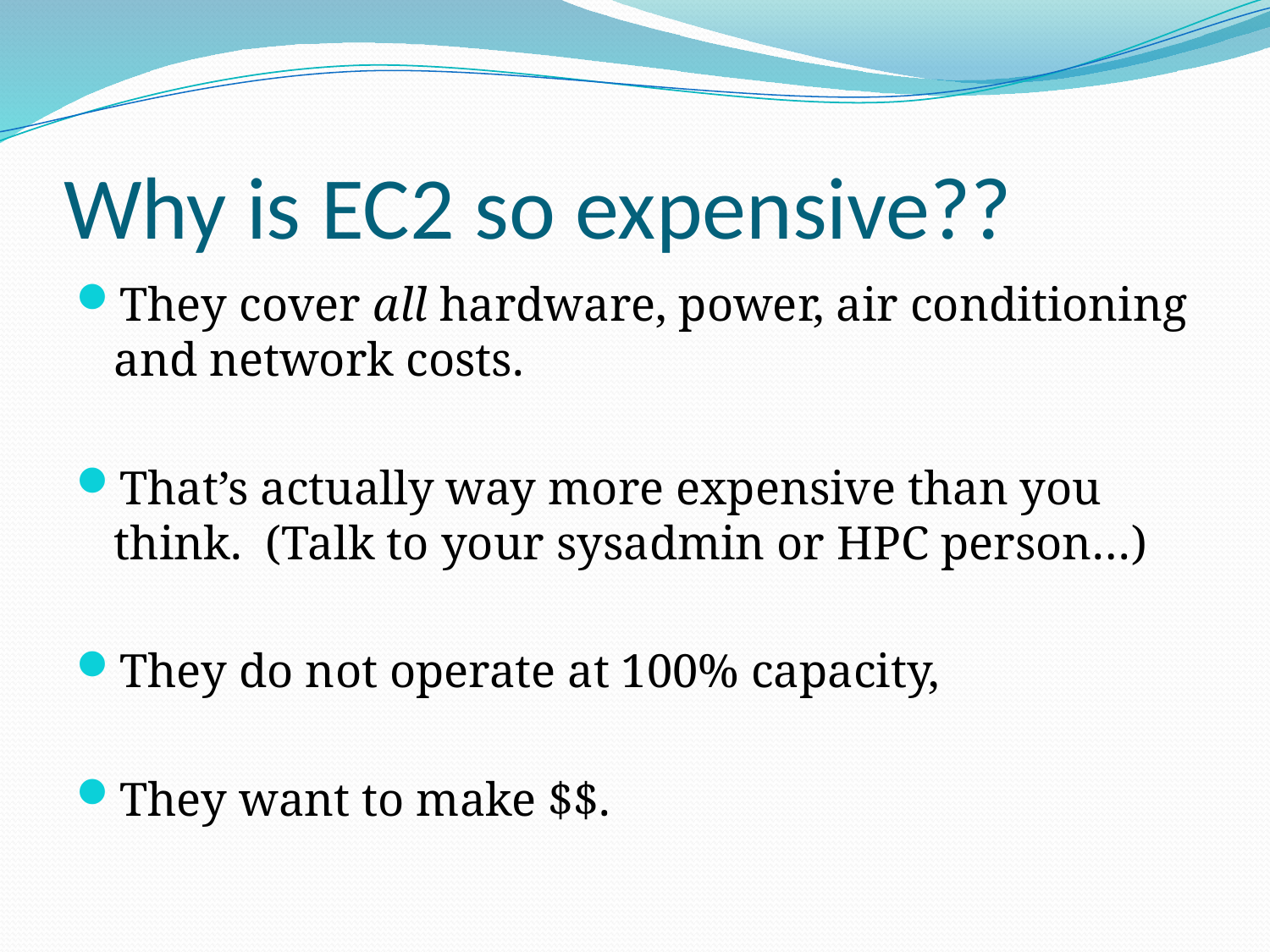

# Why is EC2 so expensive??
They cover all hardware, power, air conditioning and network costs.

That’s actually way more expensive than you think.  (Talk to your sysadmin or HPC person…)

They do not operate at 100% capacity,

They want to make $$.